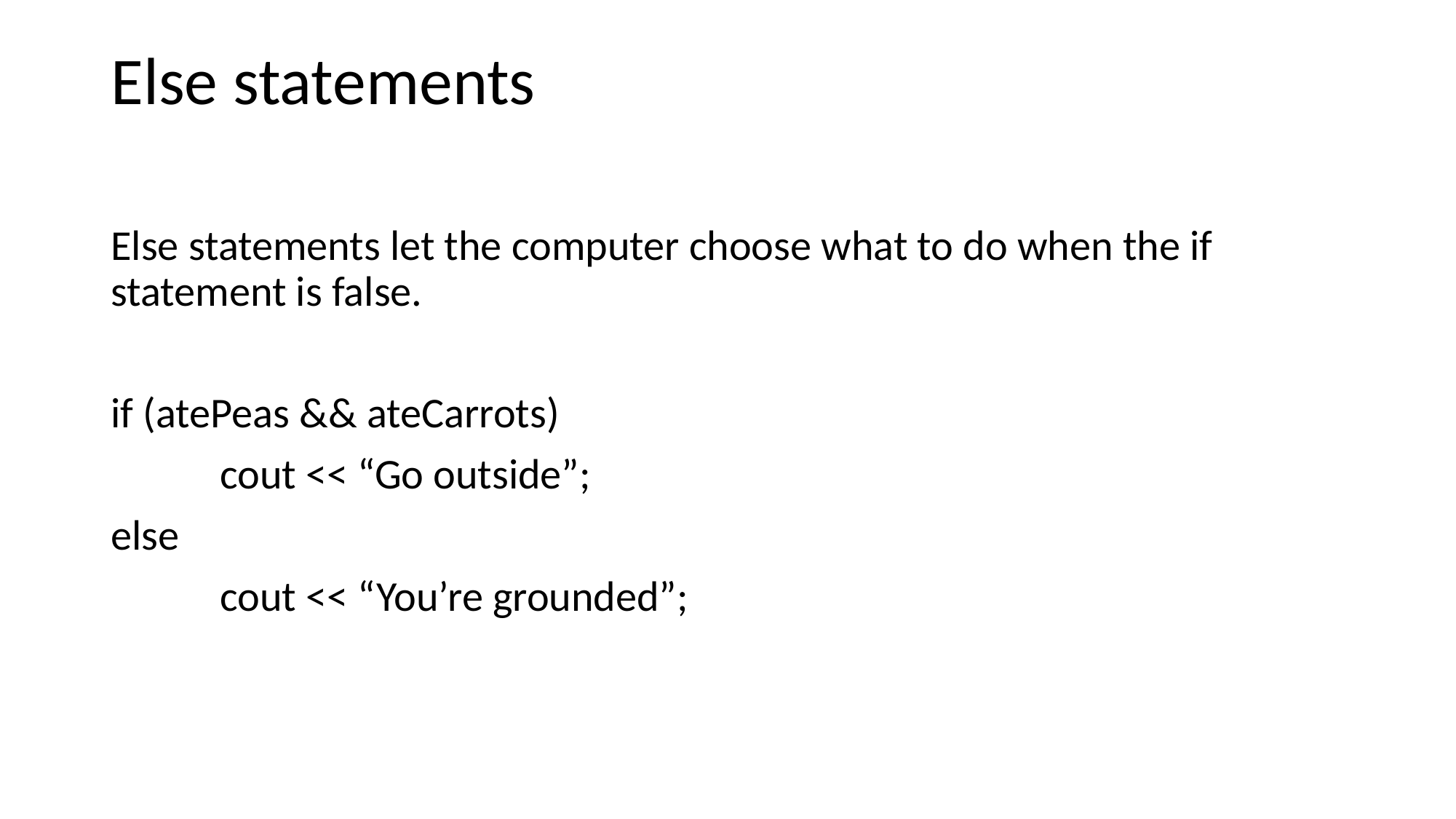

# Else statements
Else statements let the computer choose what to do when the if statement is false.

if (atePeas && ateCarrots)
	cout << “Go outside”;
else
	cout << “You’re grounded”;